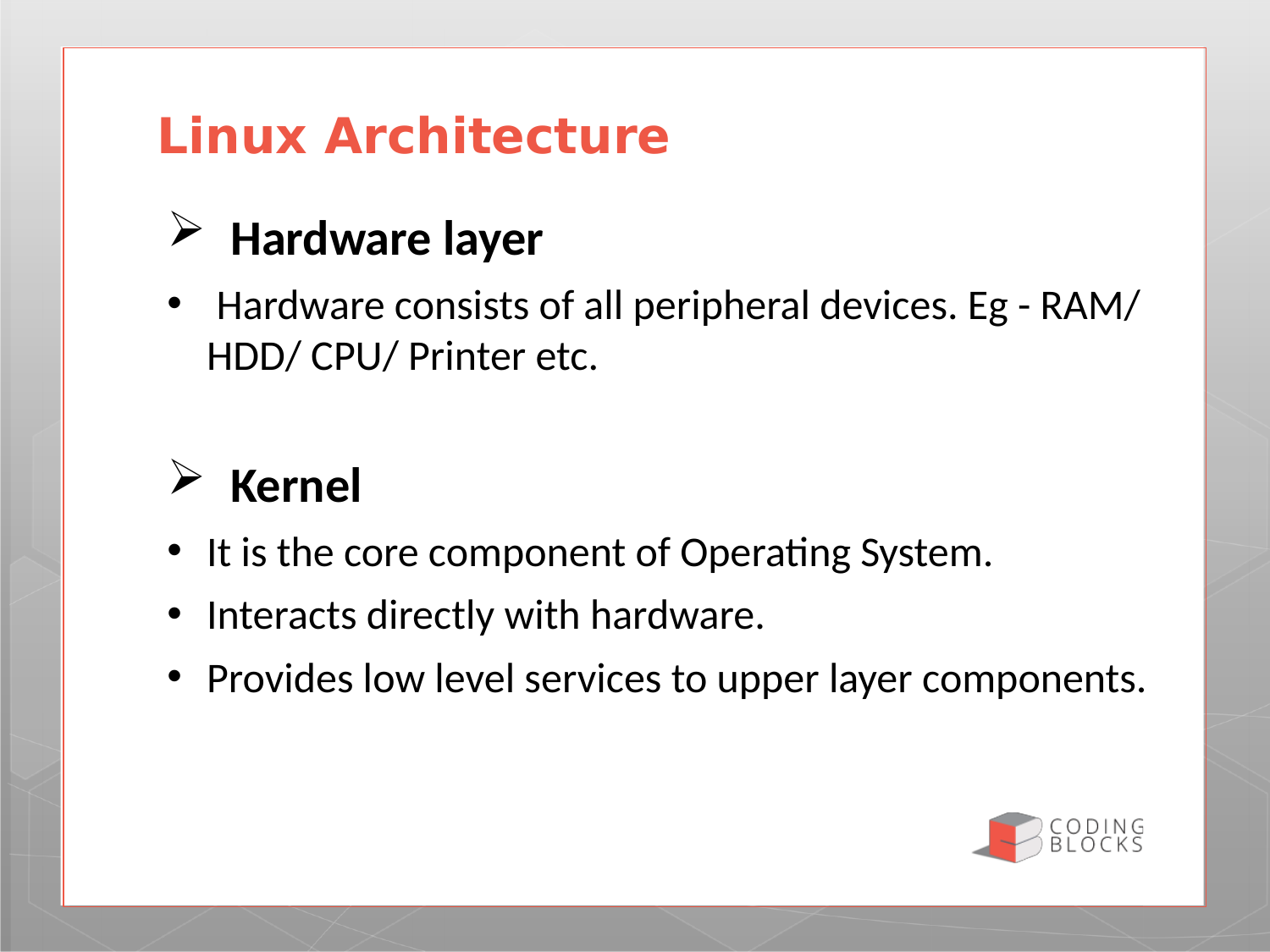

# Linux Architecture
Hardware layer
 Hardware consists of all peripheral devices. Eg - RAM/ HDD/ CPU/ Printer etc.

Kernel
It is the core component of Operating System.
Interacts directly with hardware.
Provides low level services to upper layer components.